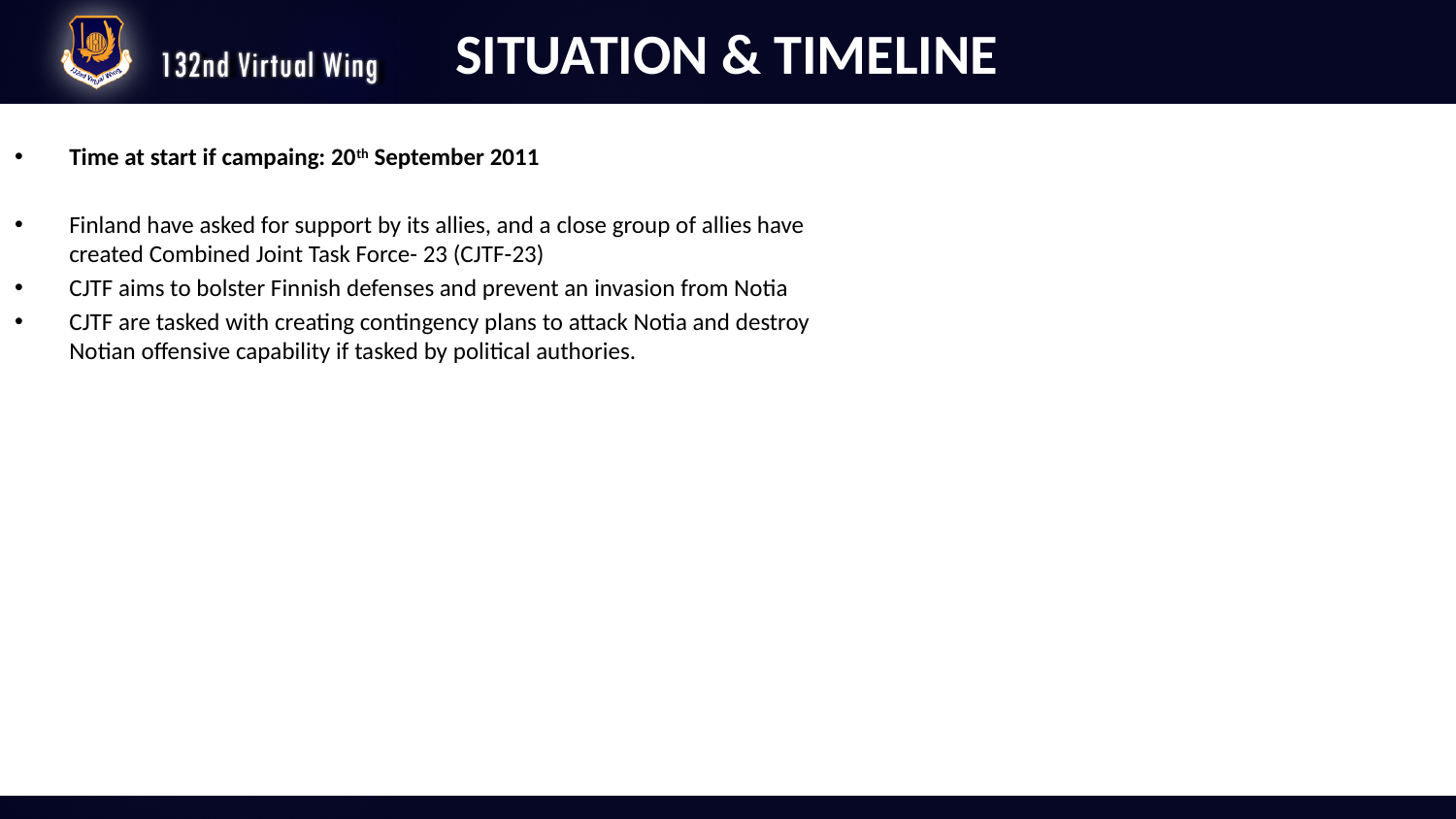

# SITUATION & TIMELINE
Time at start if campaing: 20th September 2011

Finland have asked for support by its allies, and a close group of allies have created Combined Joint Task Force- 23 (CJTF-23)
CJTF aims to bolster Finnish defenses and prevent an invasion from Notia
CJTF are tasked with creating contingency plans to attack Notia and destroy Notian offensive capability if tasked by political authories.